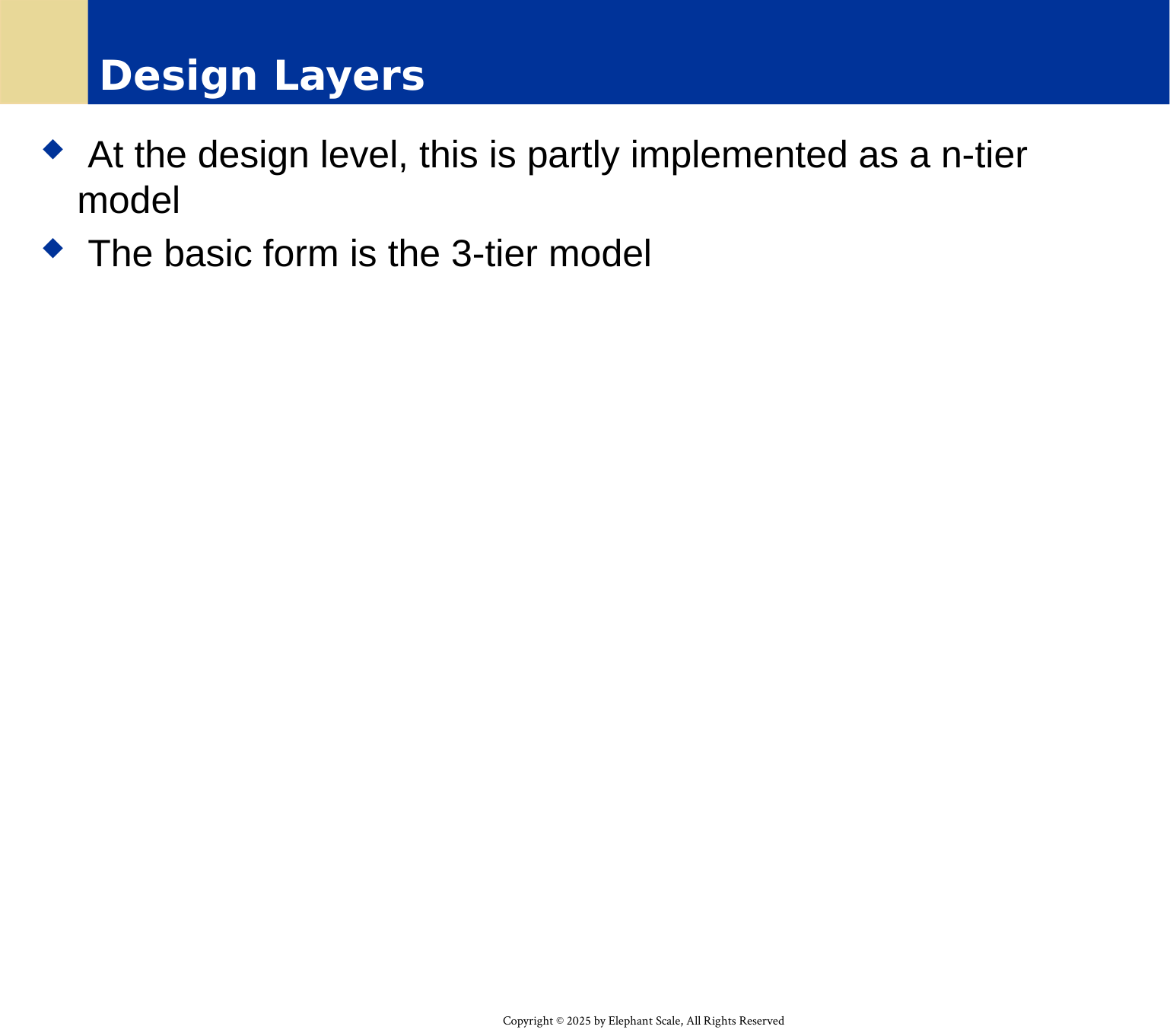

# Design Layers
 At the design level, this is partly implemented as a n-tier model
 The basic form is the 3-tier model
Copyright © 2025 by Elephant Scale, All Rights Reserved